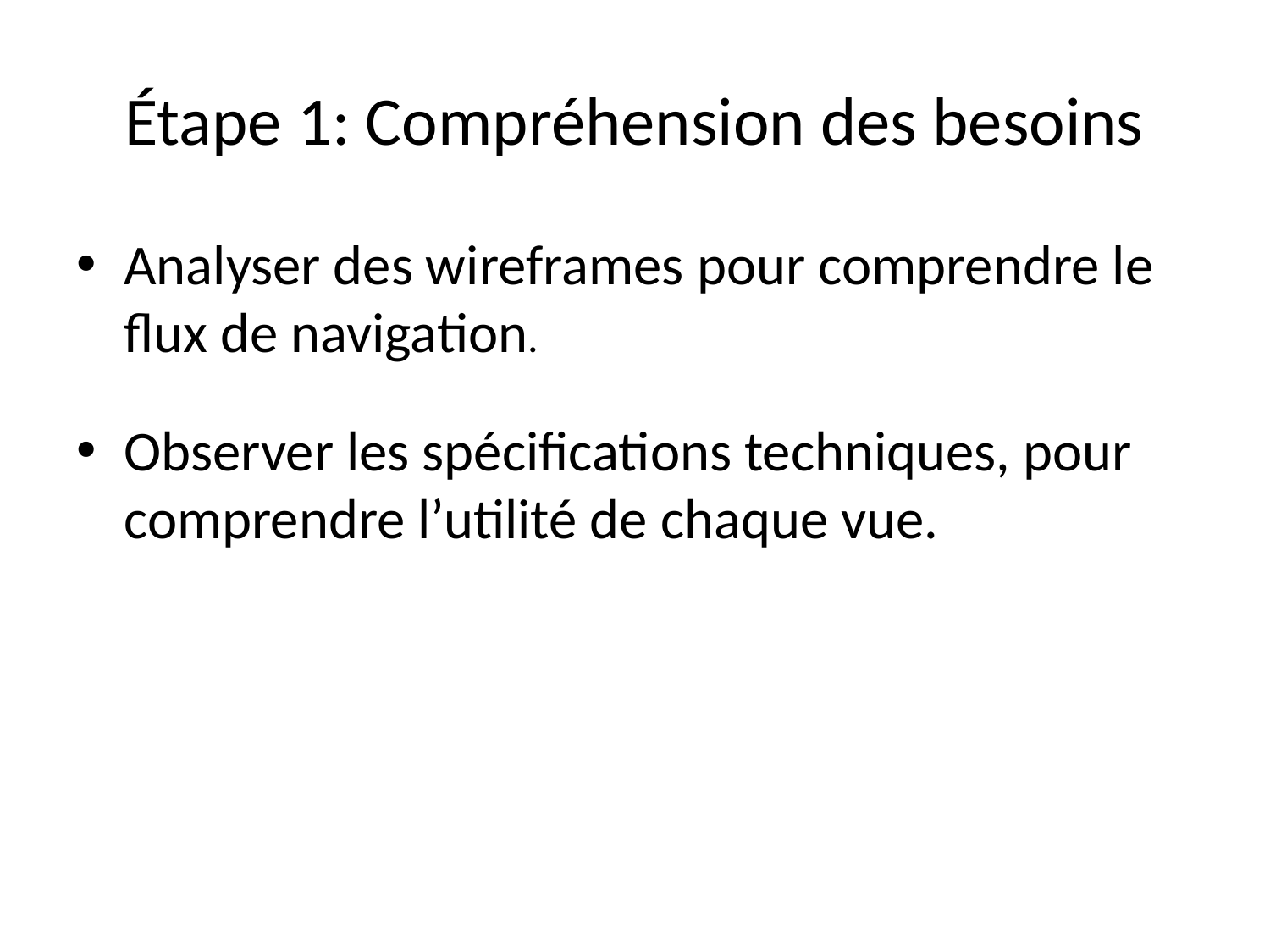

# Étape 1: Compréhension des besoins
Analyser des wireframes pour comprendre le flux de navigation.

Observer les spécifications techniques, pour comprendre l’utilité de chaque vue.